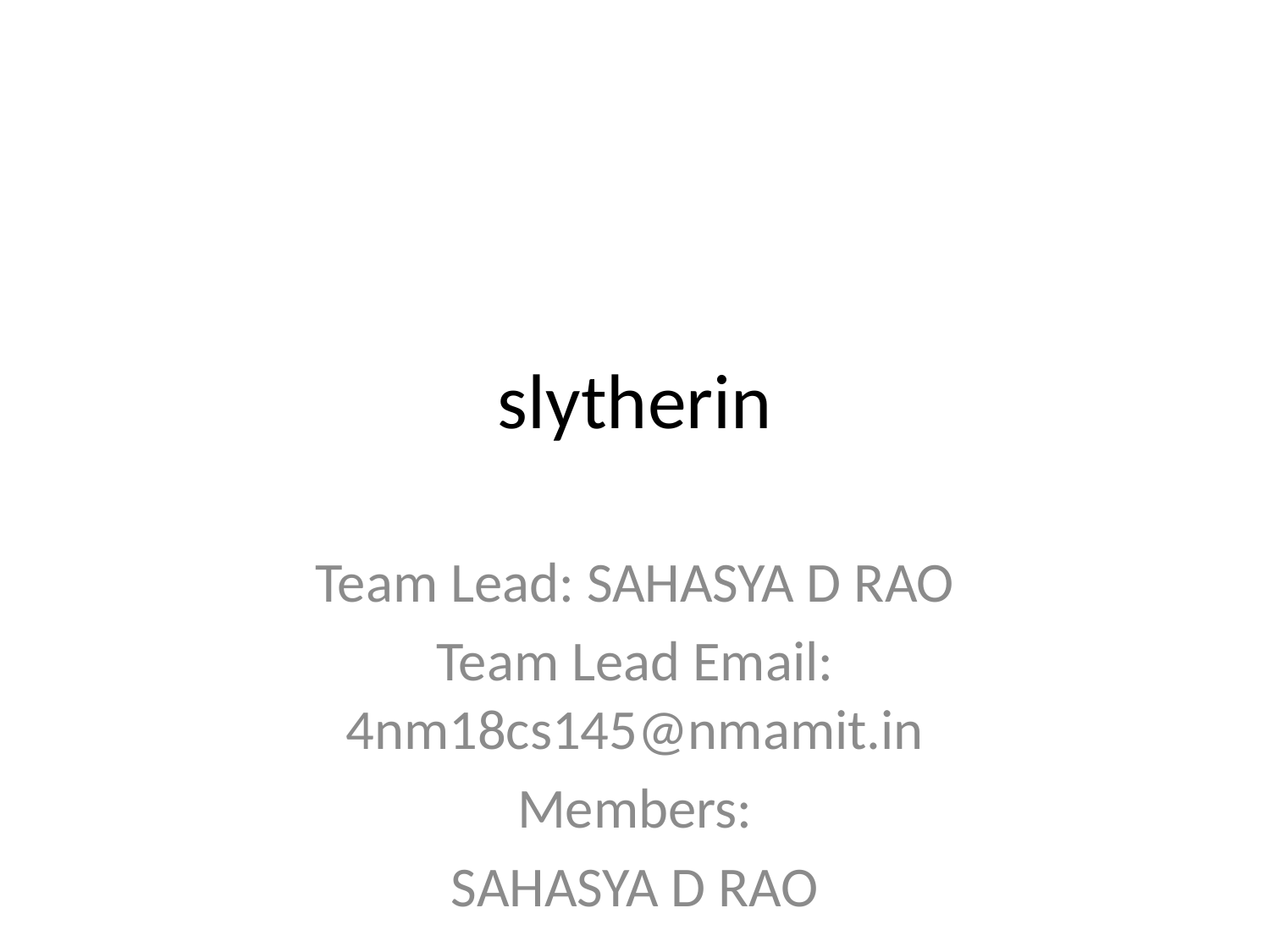

# slytherin
Team Lead: SAHASYA D RAO
Team Lead Email: 4nm18cs145@nmamit.in
Members:
SAHASYA D RAO